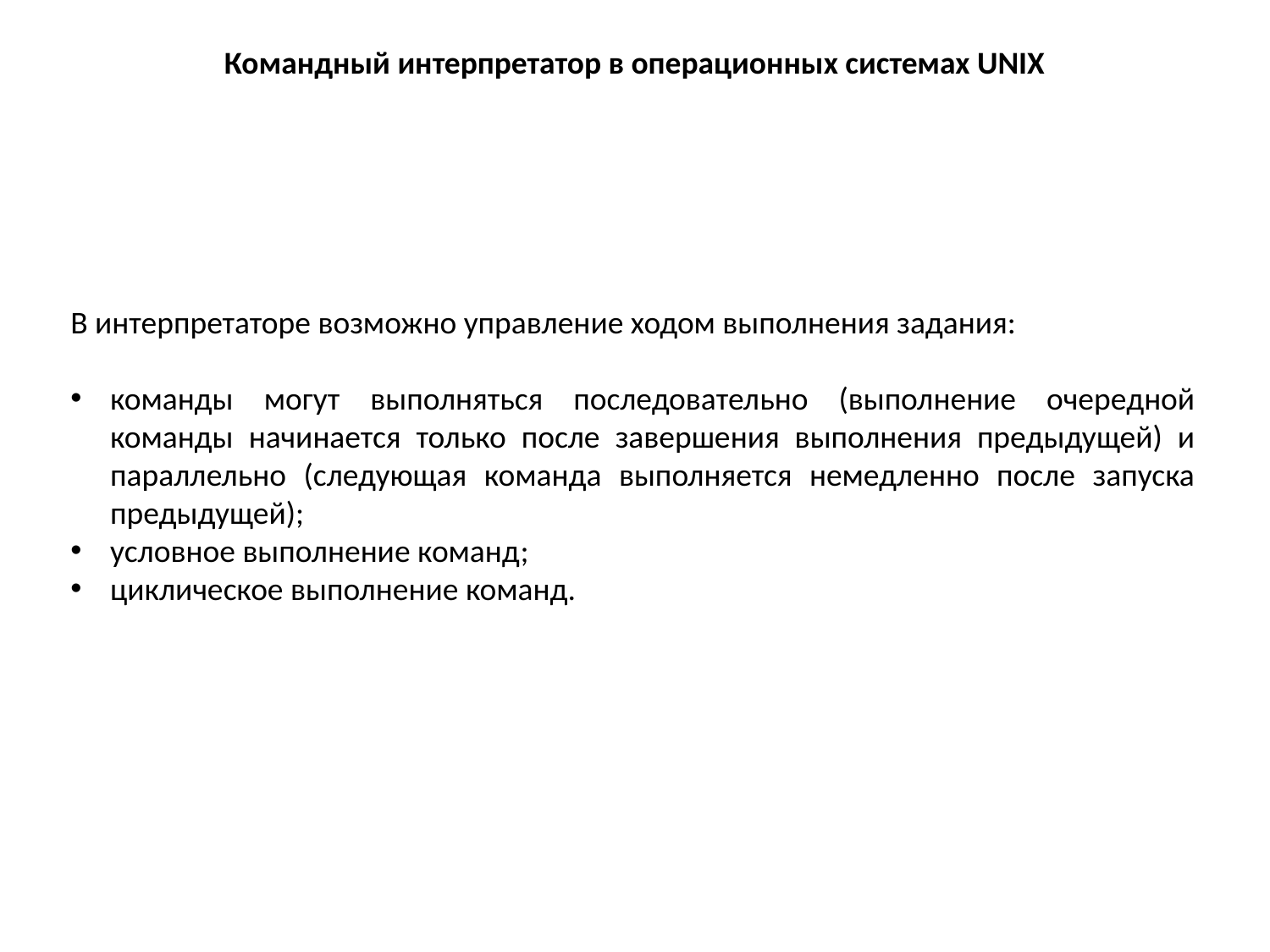

Командный интерпретатор в операционных системах UNIX
В интерпретаторе возможно управление ходом выполнения задания:

команды могут выполняться последовательно (выполнение очередной команды начинается только после завершения выполнения предыдущей) и параллельно (следующая команда выполняется немедленно после запуска предыдущей);
условное выполнение команд;
циклическое выполнение команд.